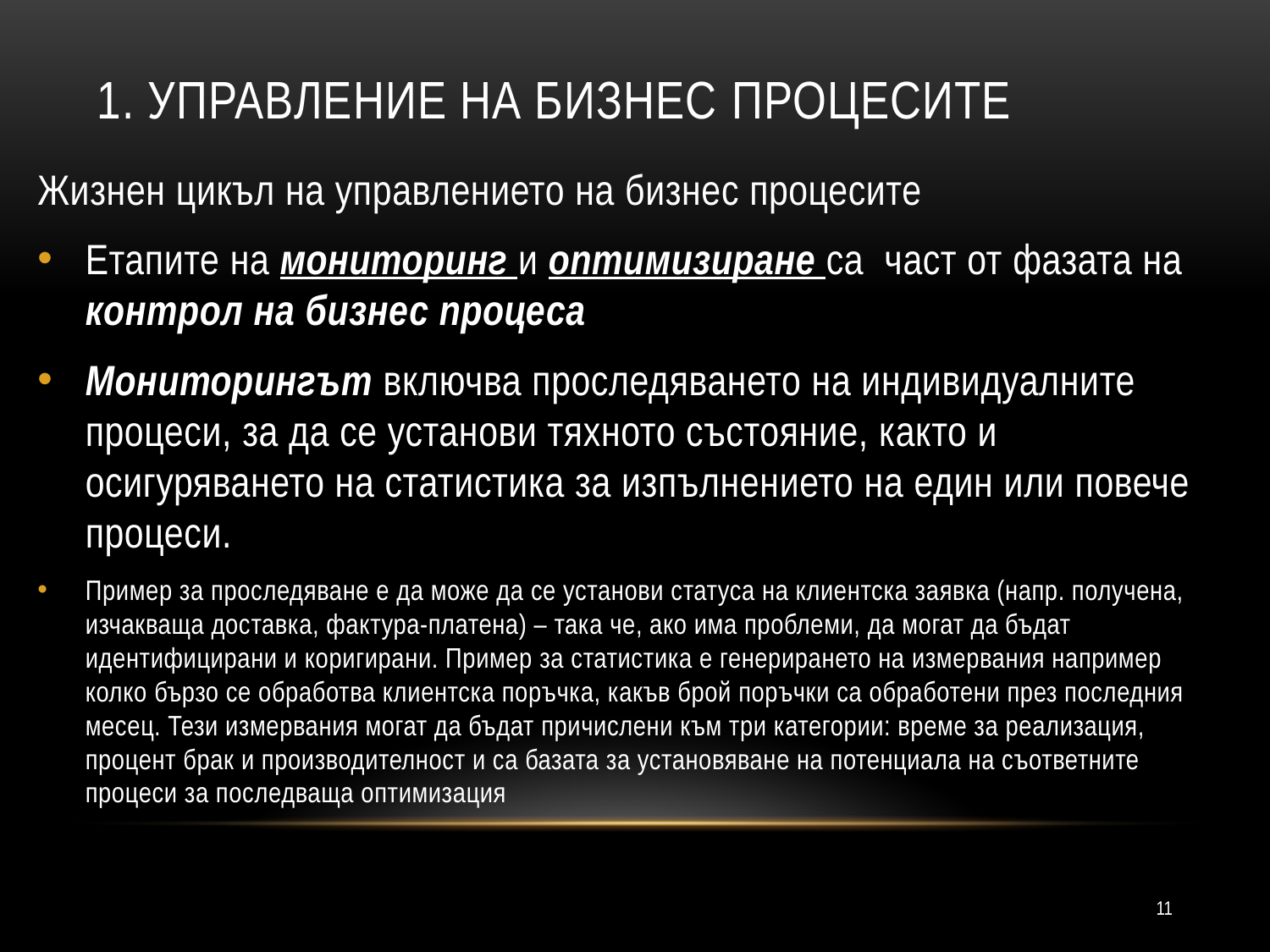

# 1. Управление на бизнес процесите
Жизнен цикъл на управлението на бизнес процесите
Етапите на мониторинг и оптимизиране са  част от фазата на контрол на бизнес процеса
Мониторингът включва проследяването на индивидуалните процеси, за да се установи тяхното състояние, както и осигуряването на статистика за изпълнението на един или повече процеси.
Пример за проследяване е да може да се установи статуса на клиентска заявка (напр. получена, изчакваща доставка, фактура-платена) – така че, ако има проблеми, да могат да бъдат идентифицирани и коригирани. Пример за статистика е генерирането на измервания например колко бързо се обработва клиентска поръчка, какъв брой поръчки са обработени през последния месец. Тези измервания могат да бъдат причислени към три категории: време за реализация, процент брак и производителност и са базата за установяване на потенциала на съответните процеси за последваща оптимизация
11